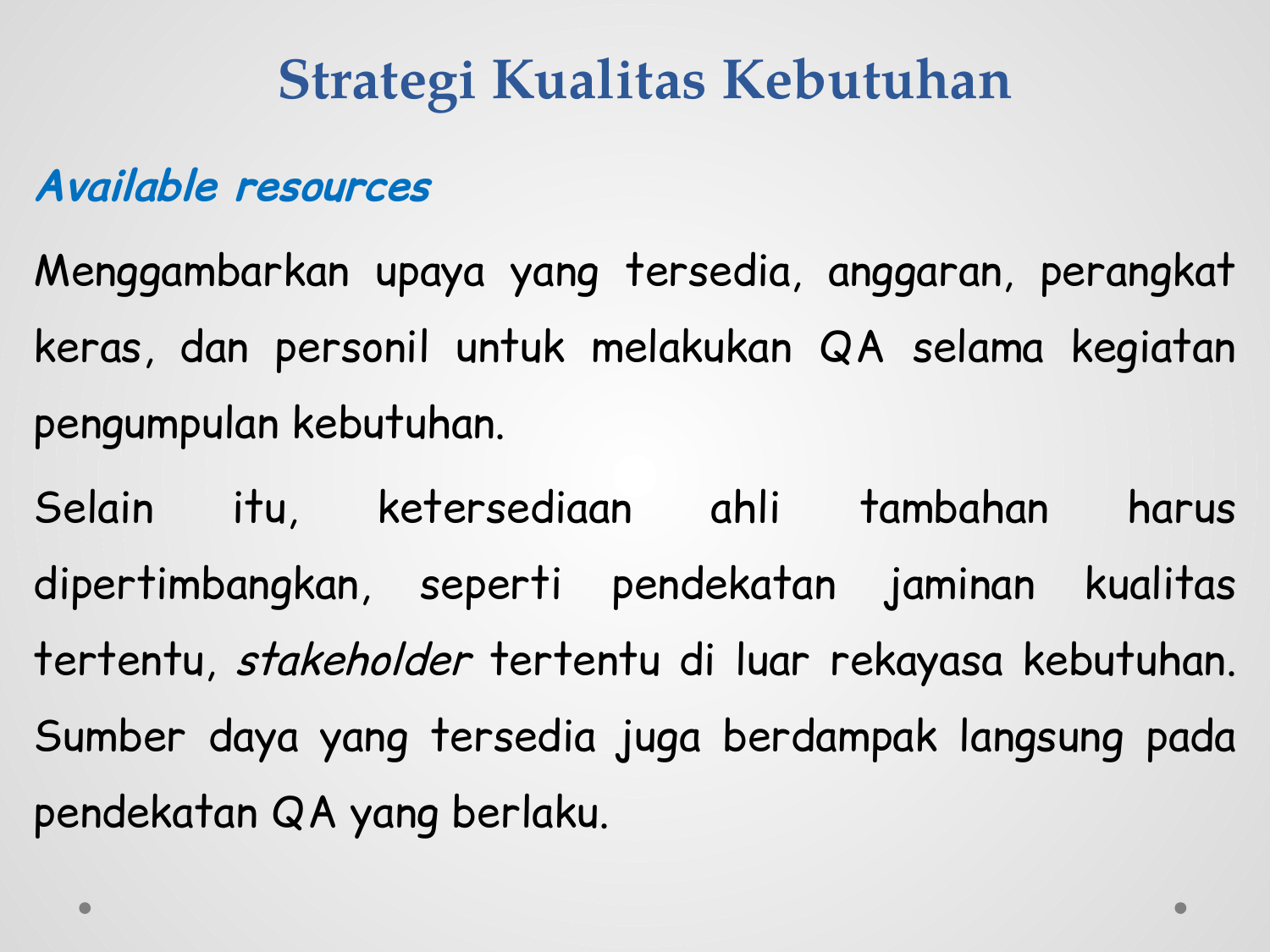

# Strategi Kualitas Kebutuhan
Available resources
Menggambarkan upaya yang tersedia, anggaran, perangkat keras, dan personil untuk melakukan QA selama kegiatan pengumpulan kebutuhan.
Selain itu, ketersediaan ahli tambahan harus dipertimbangkan, seperti pendekatan jaminan kualitas tertentu, stakeholder tertentu di luar rekayasa kebutuhan. Sumber daya yang tersedia juga berdampak langsung pada pendekatan QA yang berlaku.